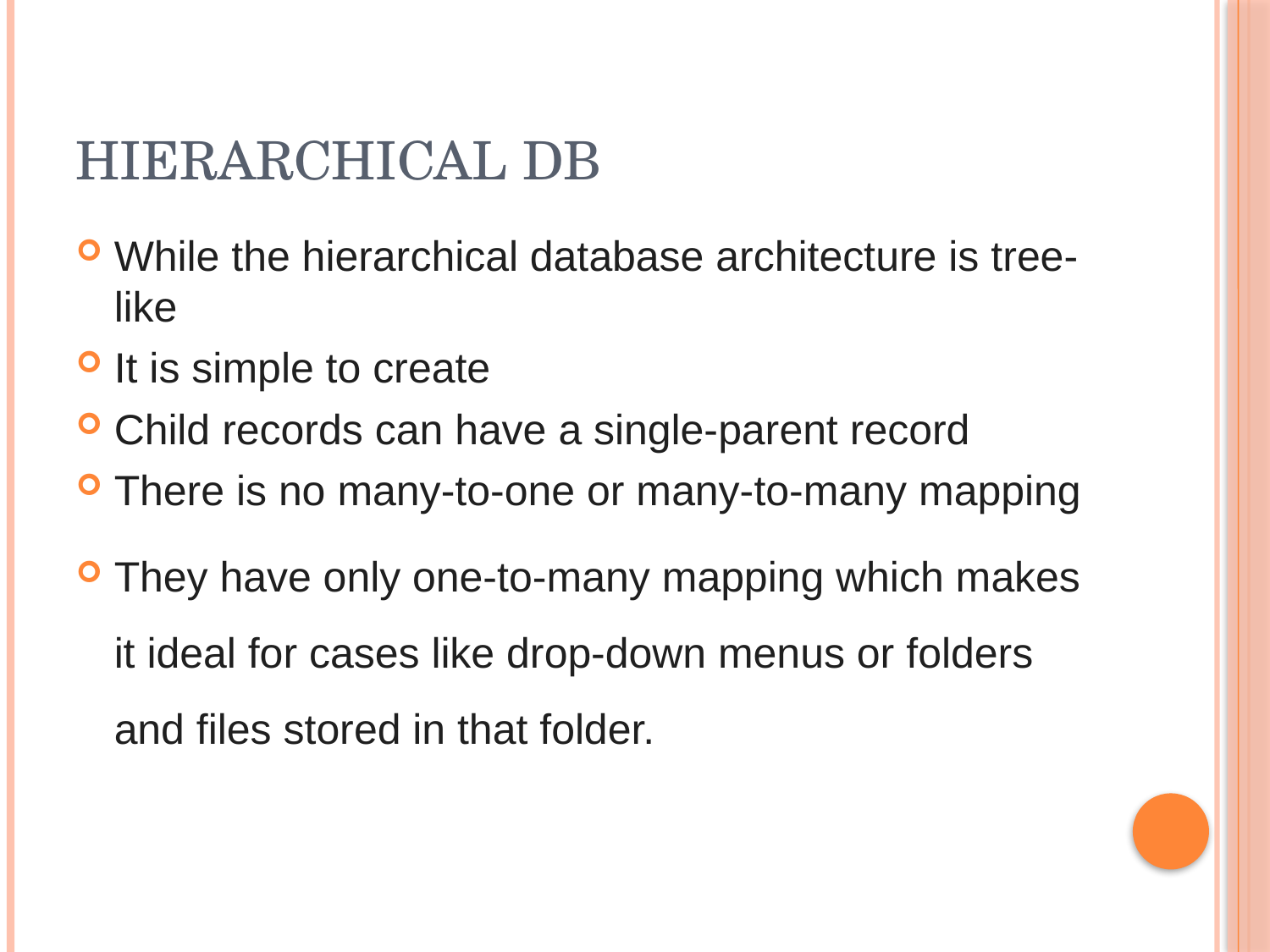

# Hierarchical DB
While the hierarchical database architecture is tree-like
It is simple to create
Child records can have a single-parent record
There is no many-to-one or many-to-many mapping
They have only one-to-many mapping which makes it ideal for cases like drop-down menus or folders and files stored in that folder.